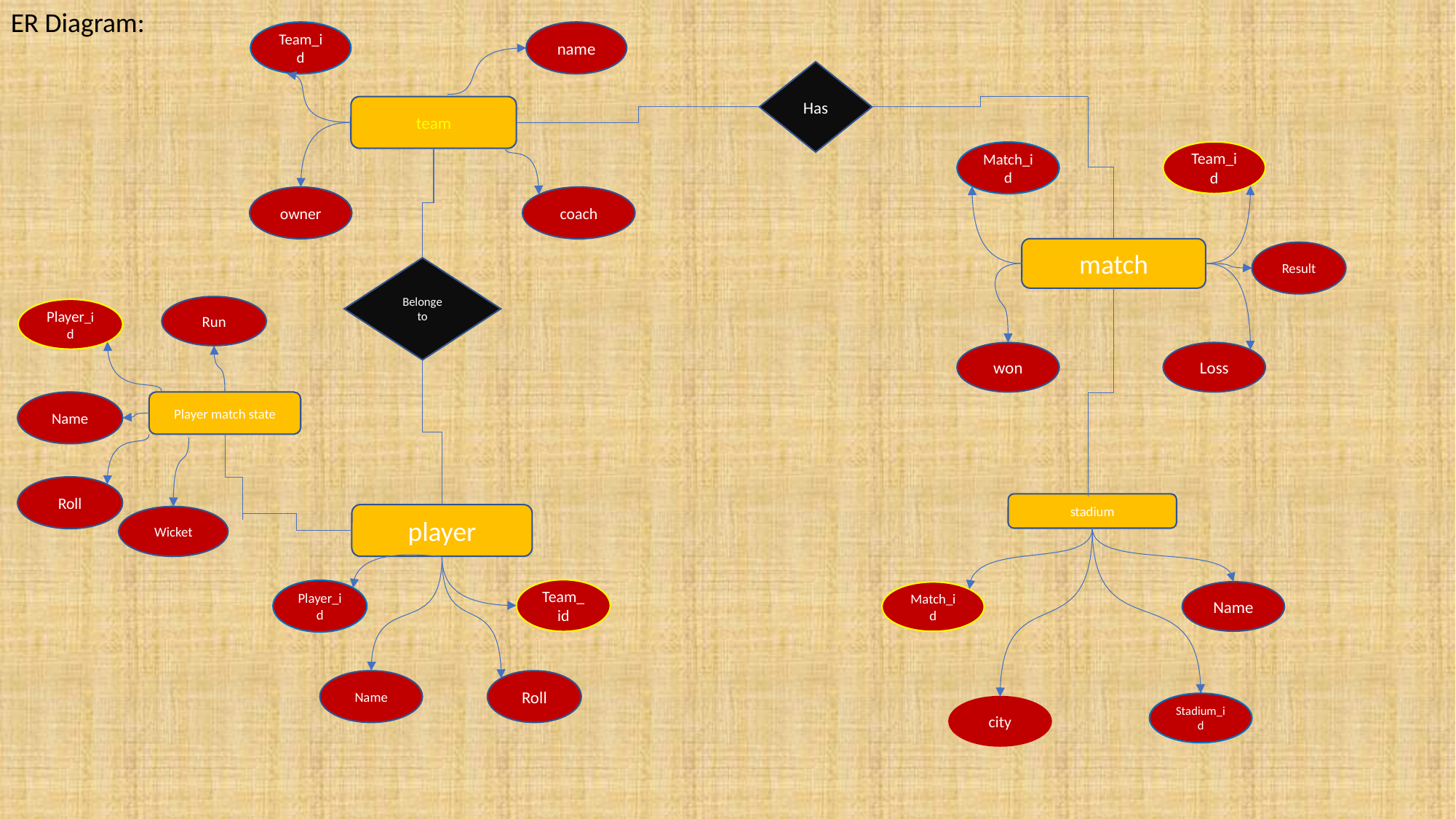

ER Diagram:
Team_id
name
Has
team
Team_id
Match_id
owner
coach
match
Result
Belonge
to
Run
Player_id
won
Loss
Name
Player match state
Roll
stadium
player
Wicket
Team_id
Player_id
Name
Match_id
Name
Roll
Stadium_id
city